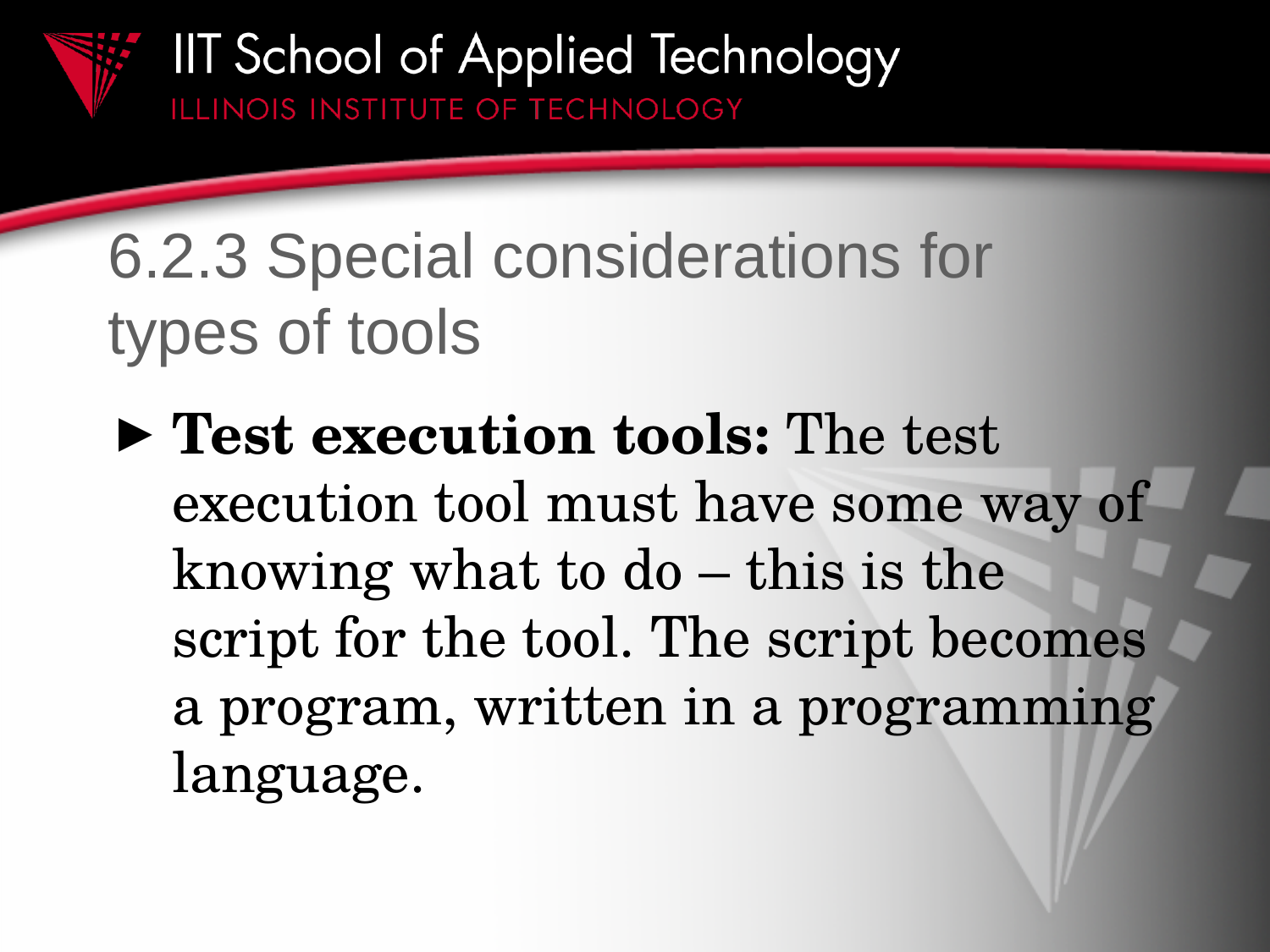

# 6.2.3 Special considerations for types of tools
Test execution tools: The test execution tool must have some way of knowing what to do – this is the script for the tool. The script becomes a program, written in a programming language.